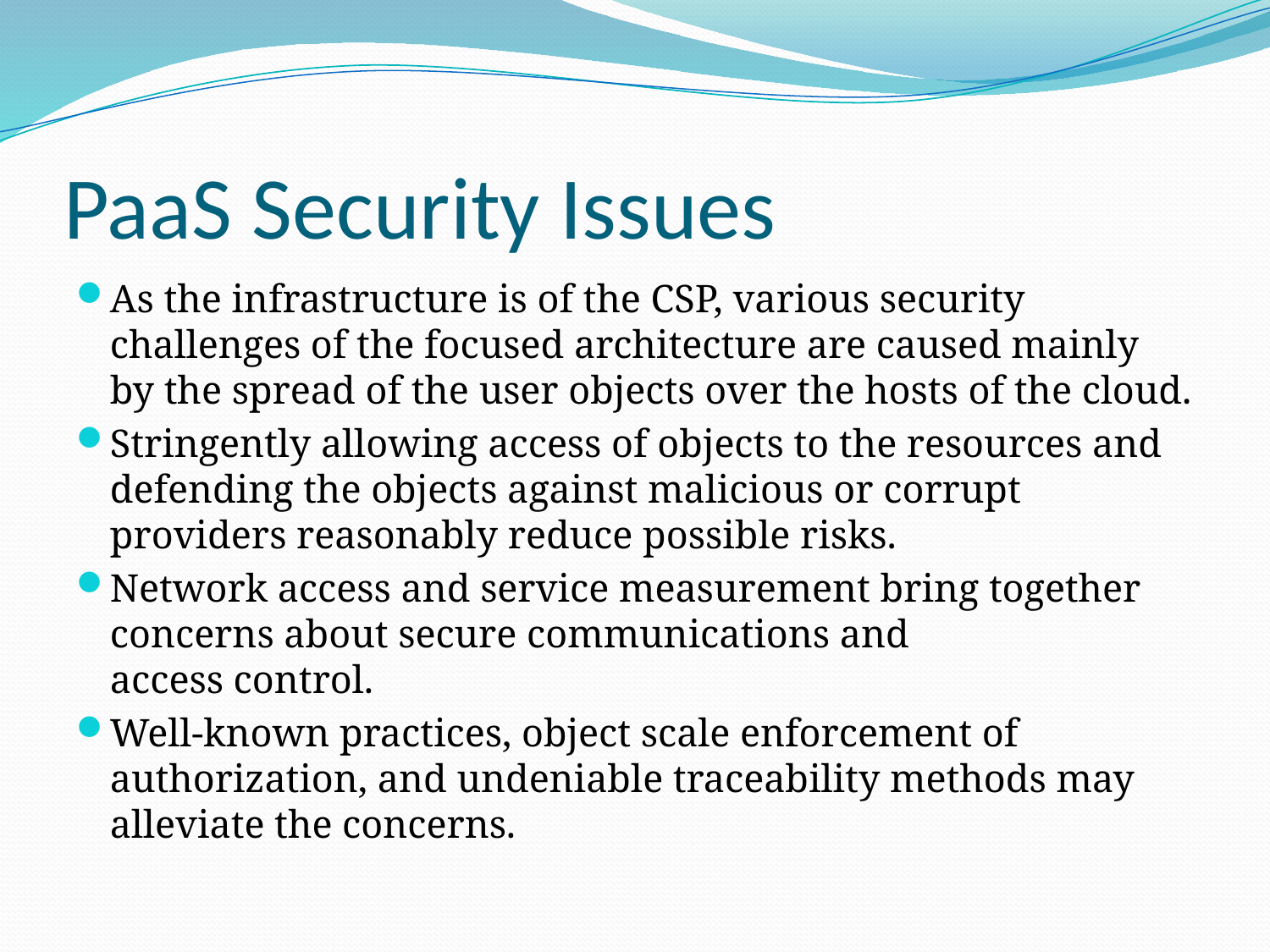

# PaaS Security Issues
As the infrastructure is of the CSP, various security
challenges of the focused architecture are caused mainly by the spread of the user objects over the hosts of the cloud.
Stringently allowing access of objects to the resources and defending the objects against malicious or corrupt providers reasonably reduce possible risks.
Network access and service measurement bring together concerns about secure communications and
access control.
Well-known practices, object scale enforcement of authorization, and undeniable traceability methods may alleviate the concerns.